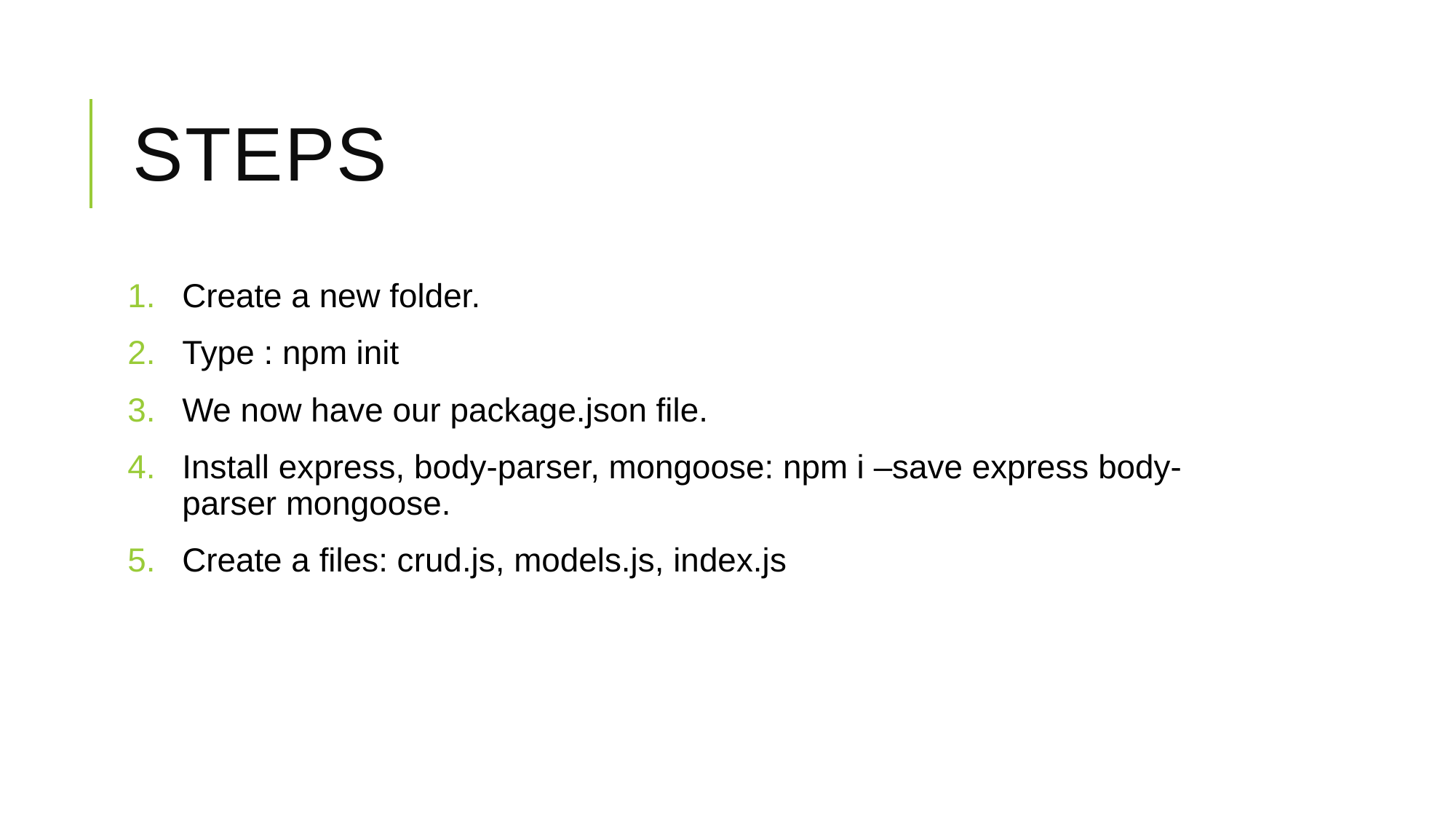

# Steps
Create a new folder.
Type : npm init
We now have our package.json file.
Install express, body-parser, mongoose: npm i –save express body-parser mongoose.
Create a files: crud.js, models.js, index.js